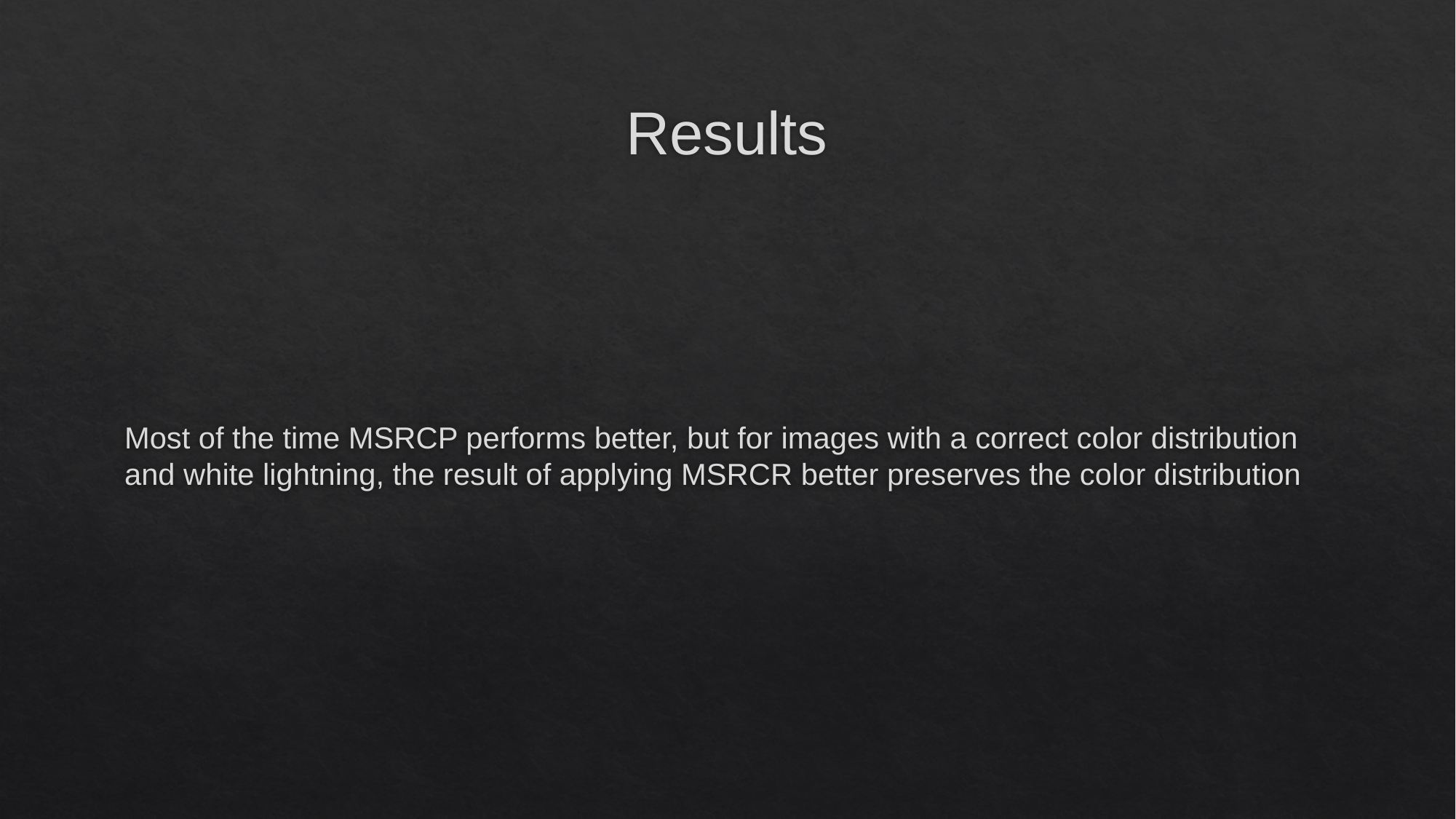

# Results

Most of the time MSRCP performs better, but for images with a correct color distribution and white lightning, the result of applying MSRCR better preserves the color distribution